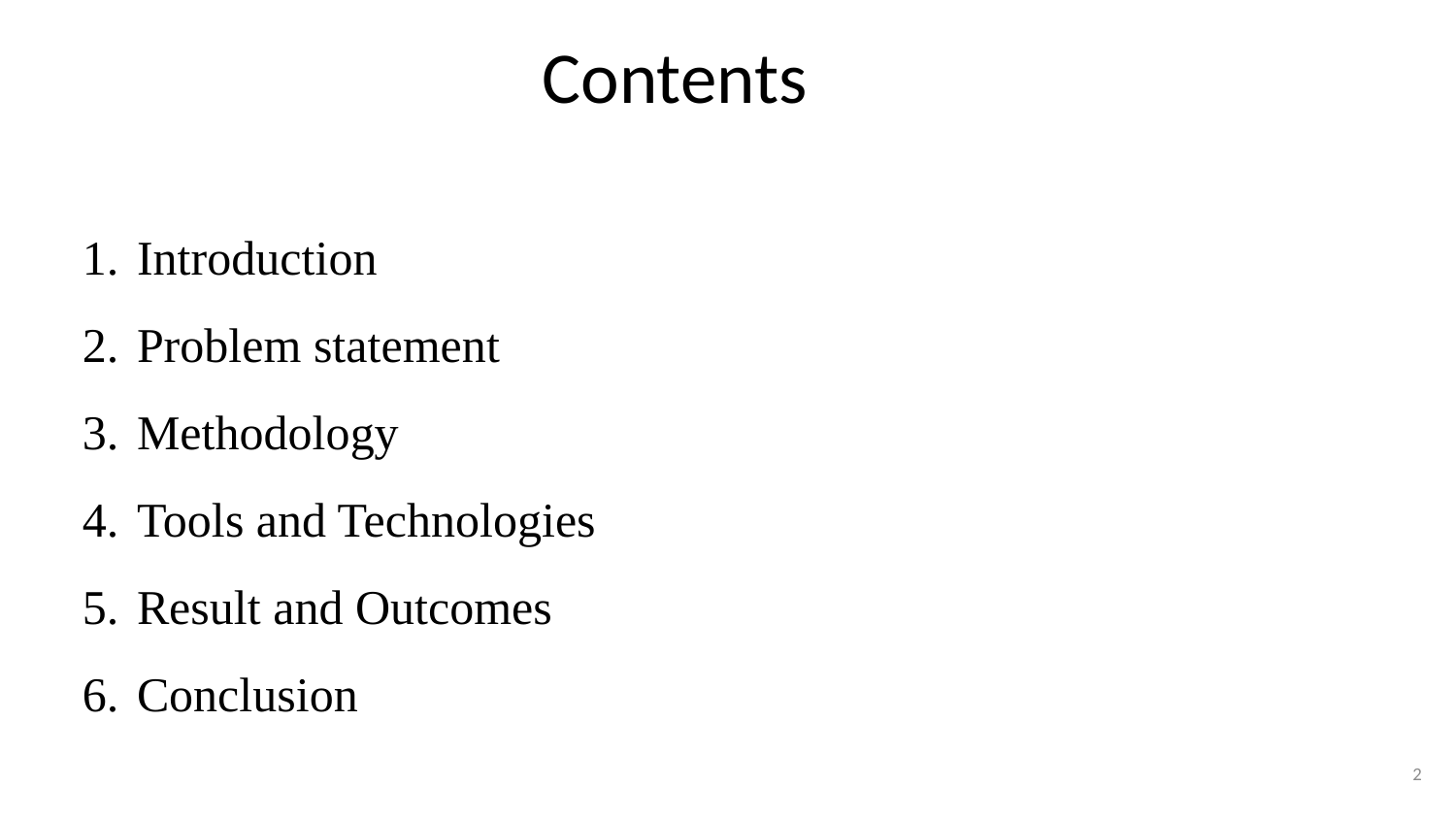

# Contents
Introduction
Problem statement
Methodology
Tools and Technologies
Result and Outcomes
Conclusion
2